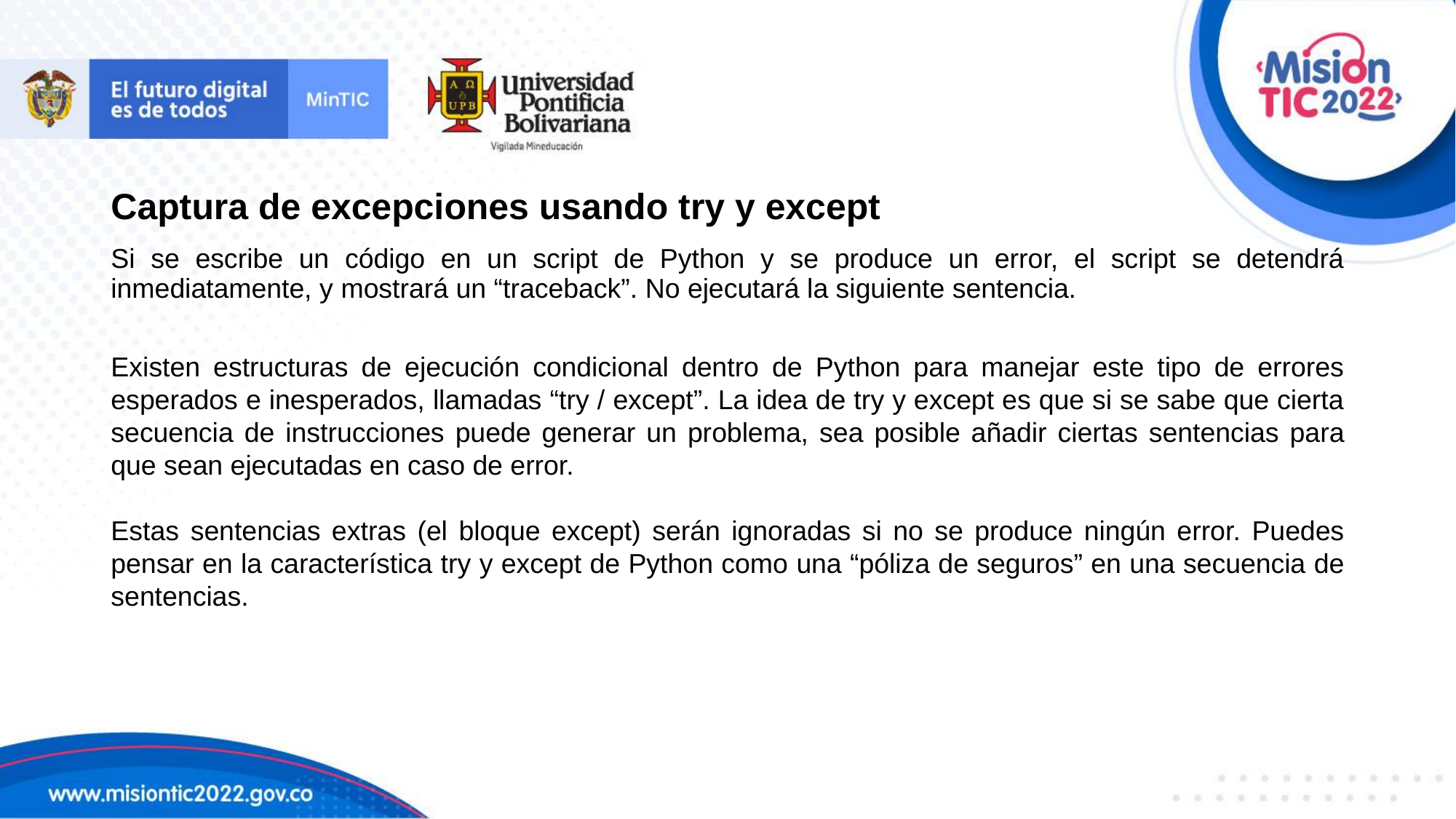

Captura de excepciones usando try y except
Si se escribe un código en un script de Python y se produce un error, el script se detendrá inmediatamente, y mostrará un “traceback”. No ejecutará la siguiente sentencia.
Existen estructuras de ejecución condicional dentro de Python para manejar este tipo de errores esperados e inesperados, llamadas “try / except”. La idea de try y except es que si se sabe que cierta secuencia de instrucciones puede generar un problema, sea posible añadir ciertas sentencias para que sean ejecutadas en caso de error.

Estas sentencias extras (el bloque except) serán ignoradas si no se produce ningún error. Puedes pensar en la característica try y except de Python como una “póliza de seguros” en una secuencia de sentencias.